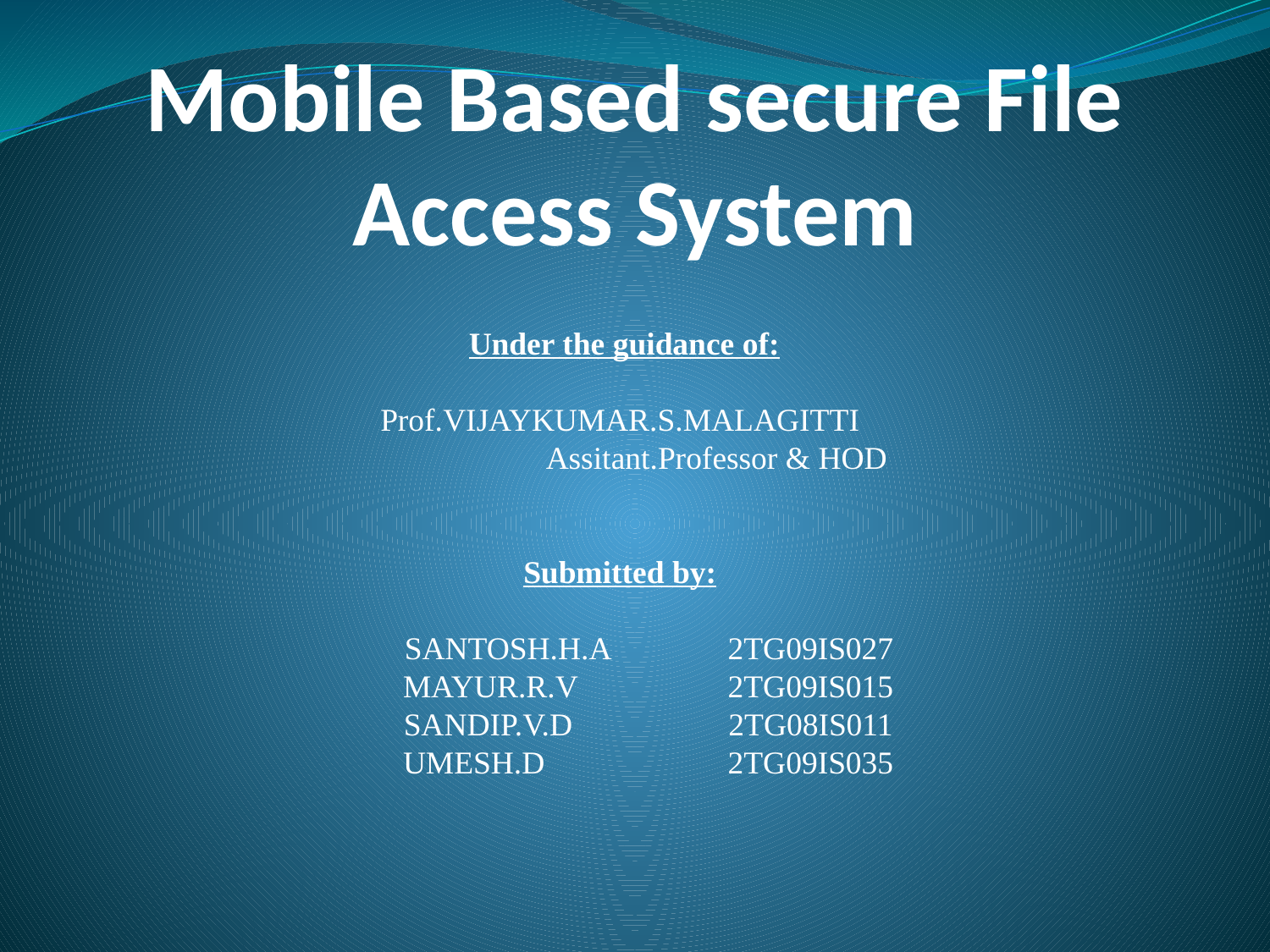

Mobile Based secure File Access System
 Under the guidance of:

Prof.VIJAYKUMAR.S.MALAGITTI
                        Assitant.Professor & HOD

Submitted by:

       SANTOSH.H.A	2TG09IS027
       MAYUR.R.V		2TG09IS015
       SANDIP.V.D		2TG08IS011
       UMESH.D		2TG09IS035